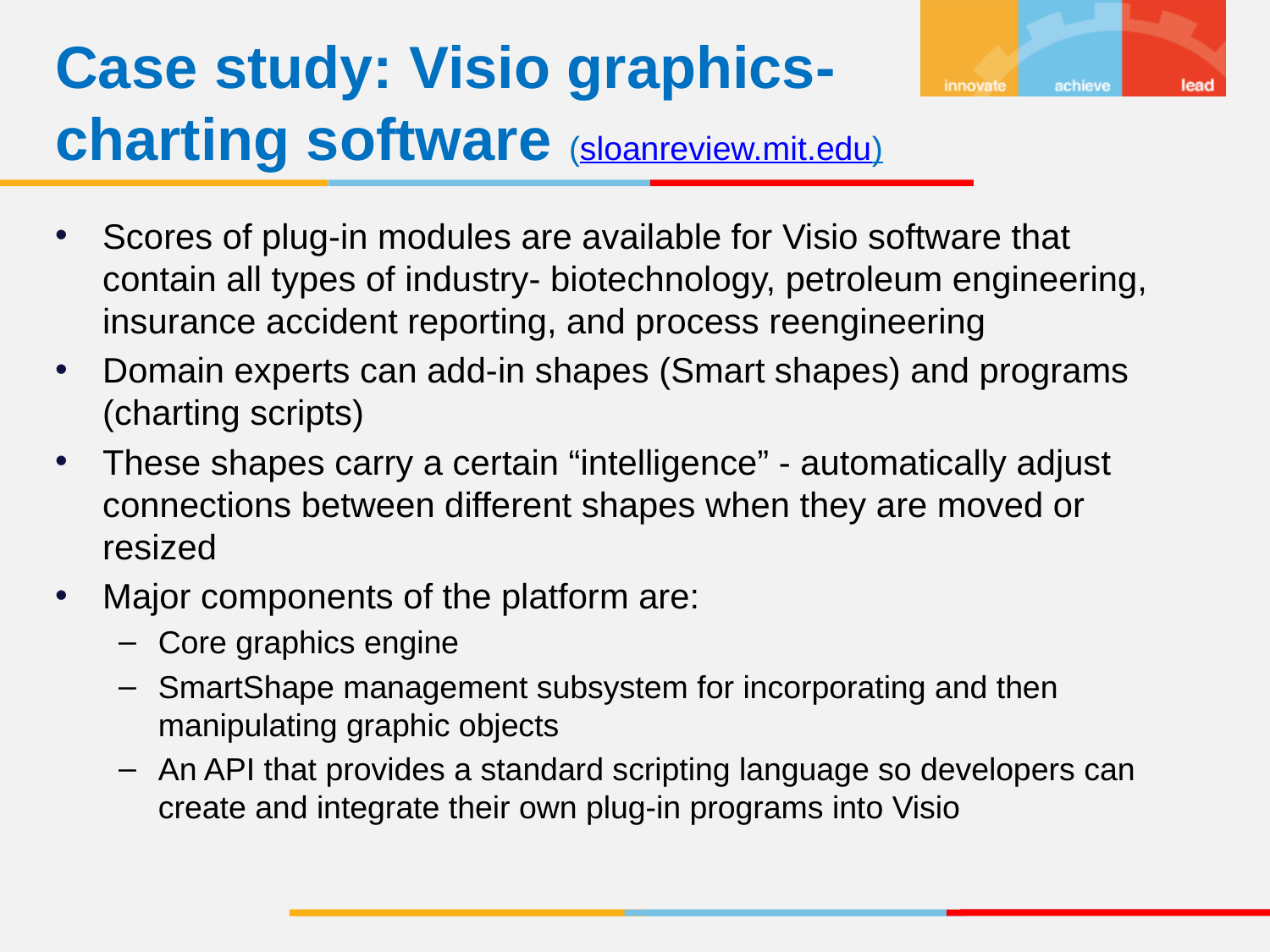

Case study: Visio graphics-charting software (sloanreview.mit.edu)
Scores of plug-in modules are available for Visio software that contain all types of industry- biotechnology, petroleum engineering, insurance accident reporting, and process reengineering
Domain experts can add-in shapes (Smart shapes) and programs (charting scripts)
These shapes carry a certain “intelligence” - automatically adjust connections between different shapes when they are moved or resized
Major components of the platform are:
Core graphics engine
SmartShape management subsystem for incorporating and then manipulating graphic objects
An API that provides a standard scripting language so developers can create and integrate their own plug-in programs into Visio